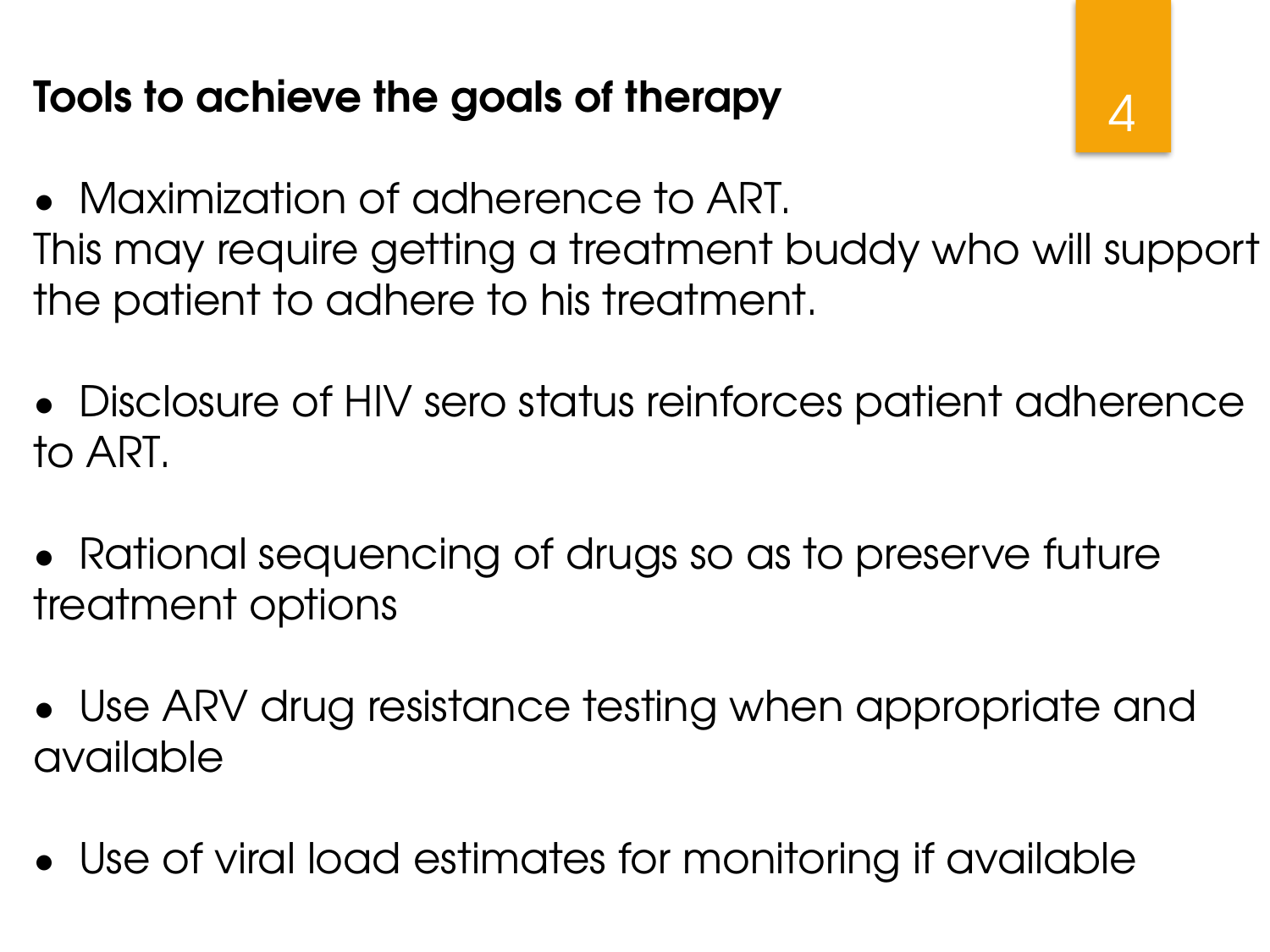

4
Tools to achieve the goals of therapy

•  Maximization of adherence to ART.
This may require getting a treatment buddy who will support the patient to adhere to his treatment.

•  Disclosure of HIV sero status reinforces patient adherence to ART.

•  Rational sequencing of drugs so as to preserve future treatment options

•  Use ARV drug resistance testing when appropriate and available

•  Use of viral load estimates for monitoring if available